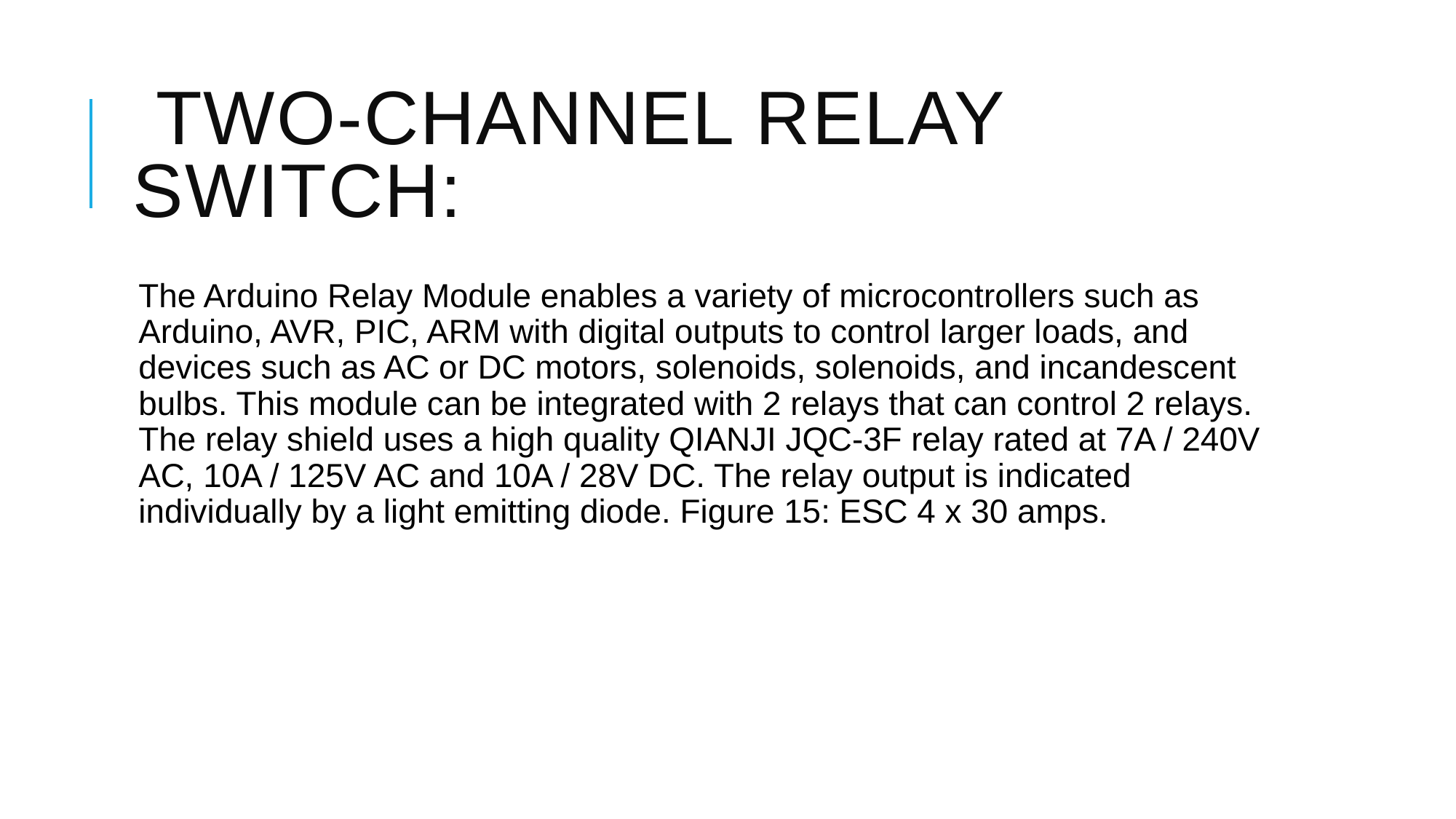

# Two-Channel Relay Switch:
The Arduino Relay Module enables a variety of microcontrollers such as Arduino, AVR, PIC, ARM with digital outputs to control larger loads, and devices such as AC or DC motors, solenoids, solenoids, and incandescent bulbs. This module can be integrated with 2 relays that can control 2 relays. The relay shield uses a high quality QIANJI JQC-3F relay rated at 7A / 240V AC, 10A / 125V AC and 10A / 28V DC. The relay output is indicated individually by a light emitting diode. Figure 15: ESC 4 x 30 amps.